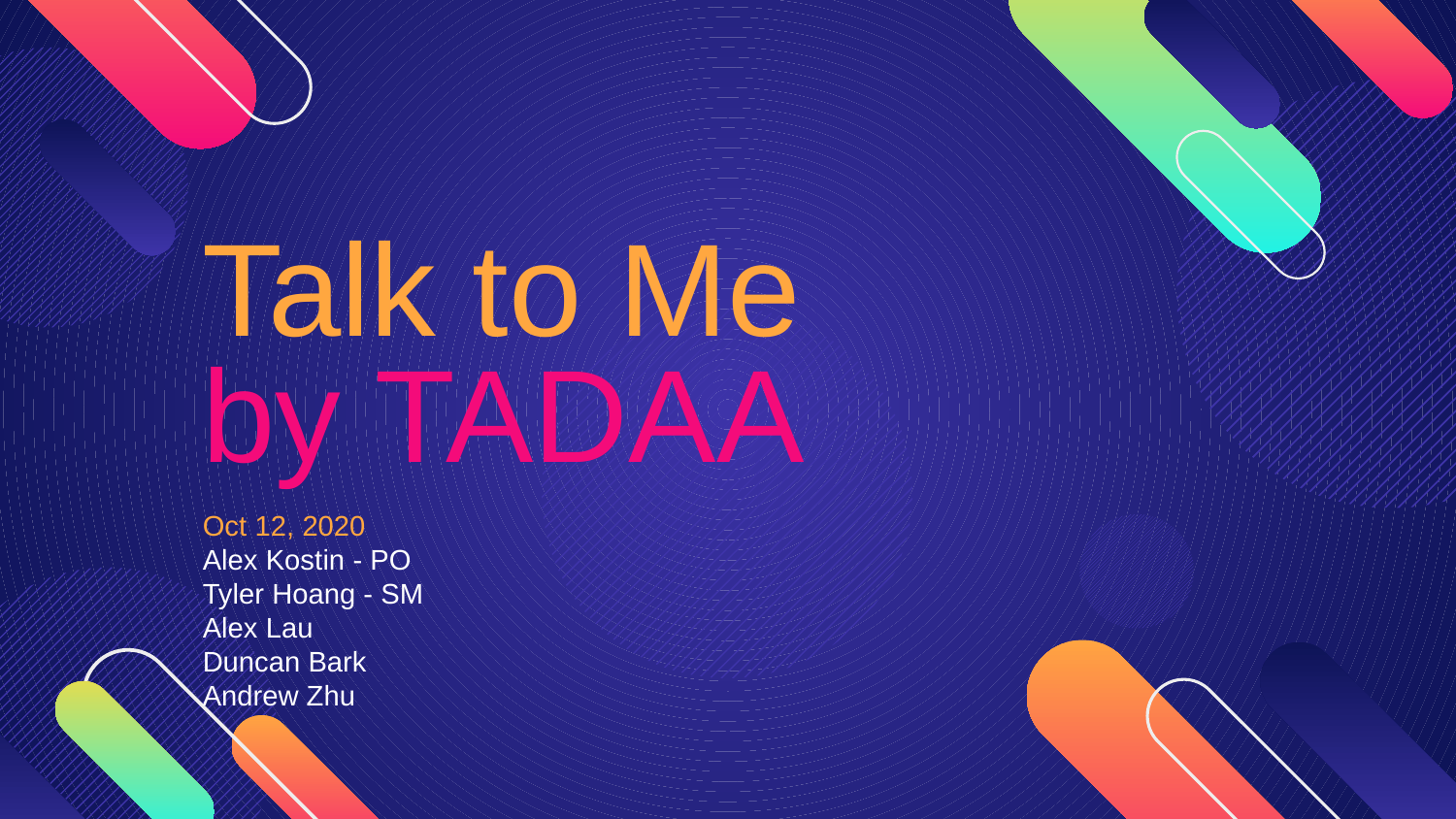

# Talk to Me
by TADAA
Oct 12, 2020
Alex Kostin - PO
Tyler Hoang - SM
Alex Lau
Duncan Bark
Andrew Zhu